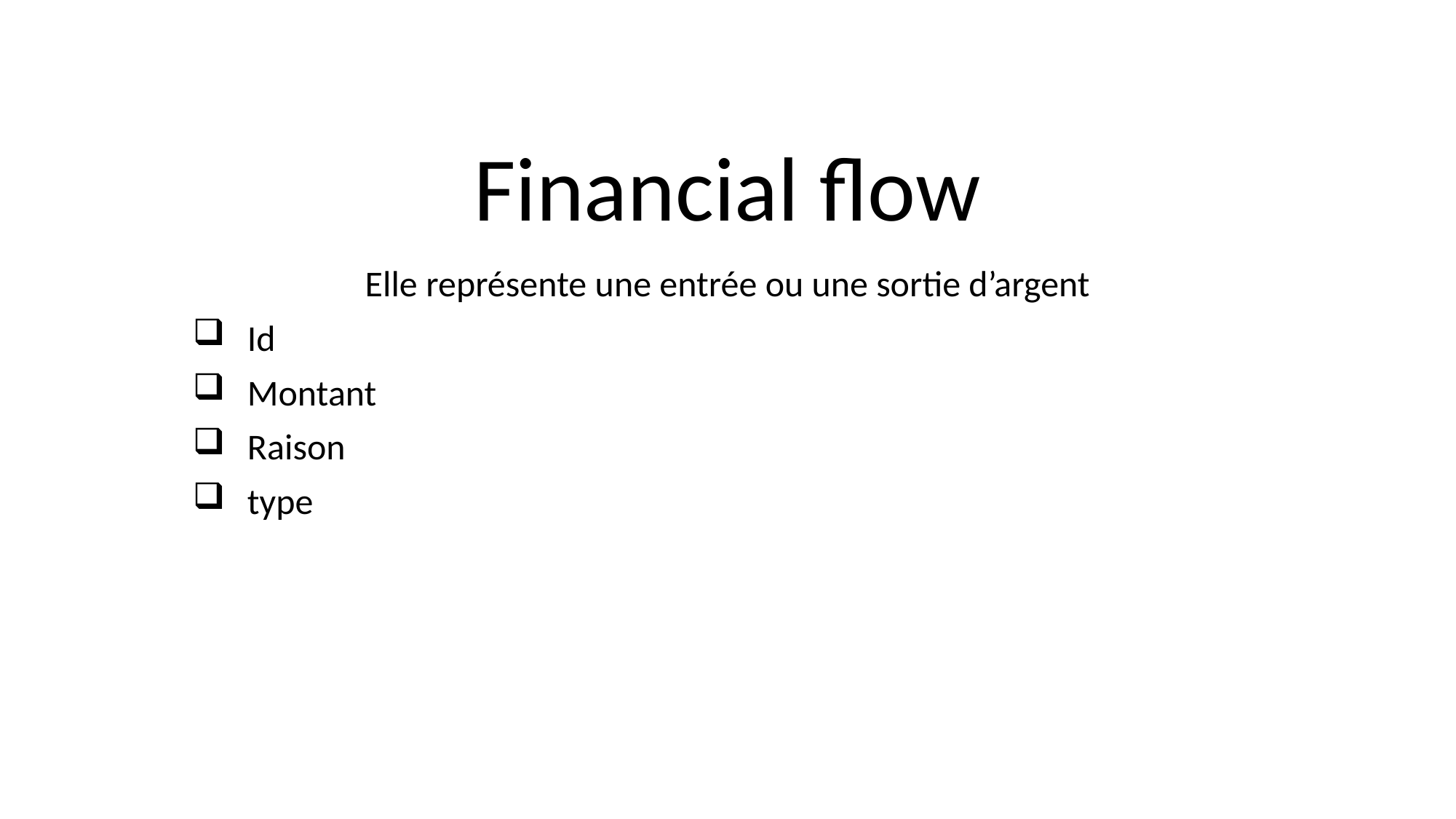

# Financial flow
Elle représente une entrée ou une sortie d’argent
Id
Montant
Raison
type